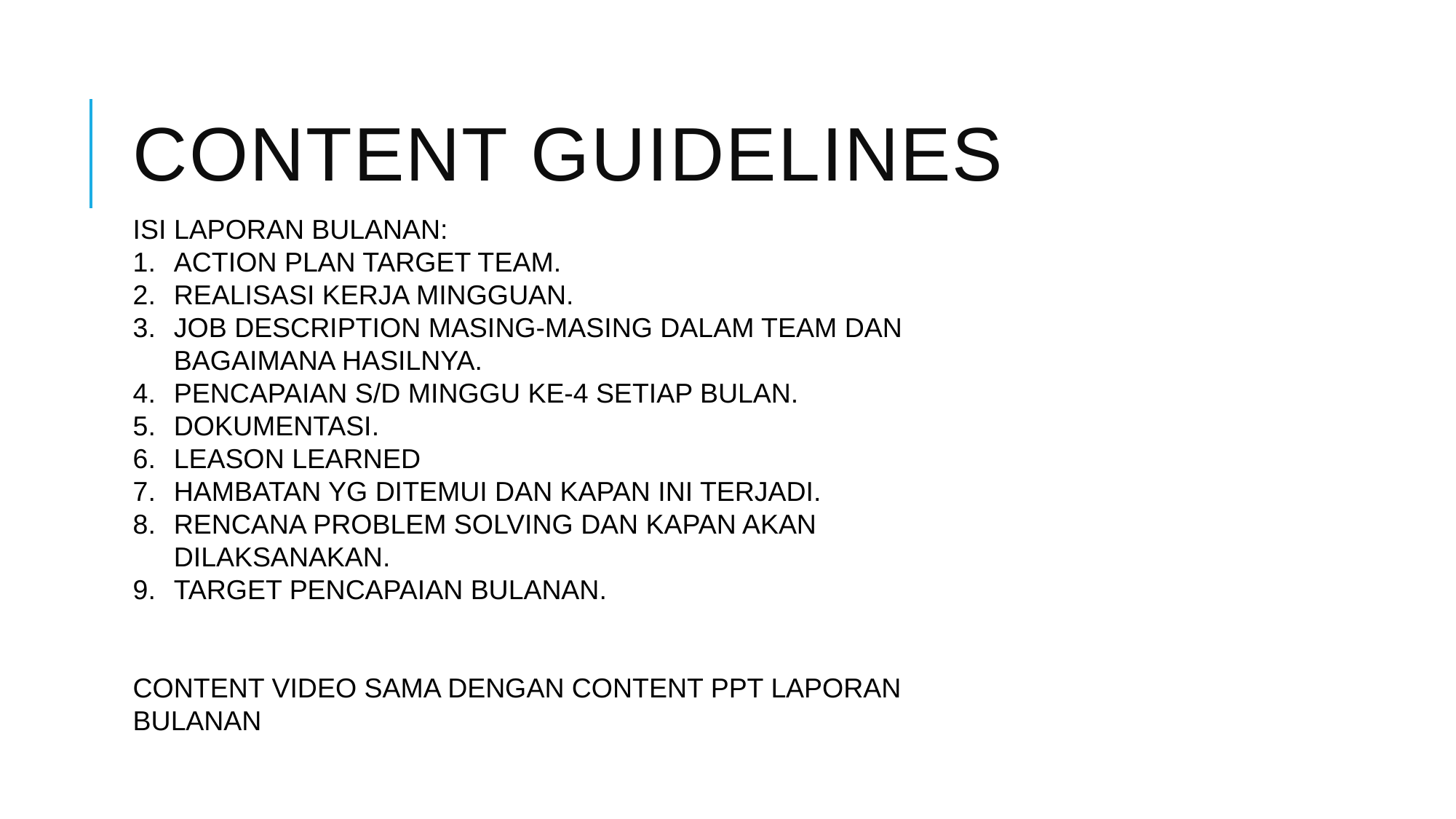

# CONTENT GUIDELINES
ISI LAPORAN BULANAN:
ACTION PLAN TARGET TEAM.
REALISASI KERJA MINGGUAN.
JOB DESCRIPTION MASING-MASING DALAM TEAM DAN BAGAIMANA HASILNYA.
PENCAPAIAN S/D MINGGU KE-4 SETIAP BULAN.
DOKUMENTASI.
LEASON LEARNED
HAMBATAN YG DITEMUI DAN KAPAN INI TERJADI.
RENCANA PROBLEM SOLVING DAN KAPAN AKAN DILAKSANAKAN.
TARGET PENCAPAIAN BULANAN.

CONTENT VIDEO SAMA DENGAN CONTENT PPT LAPORAN BULANAN